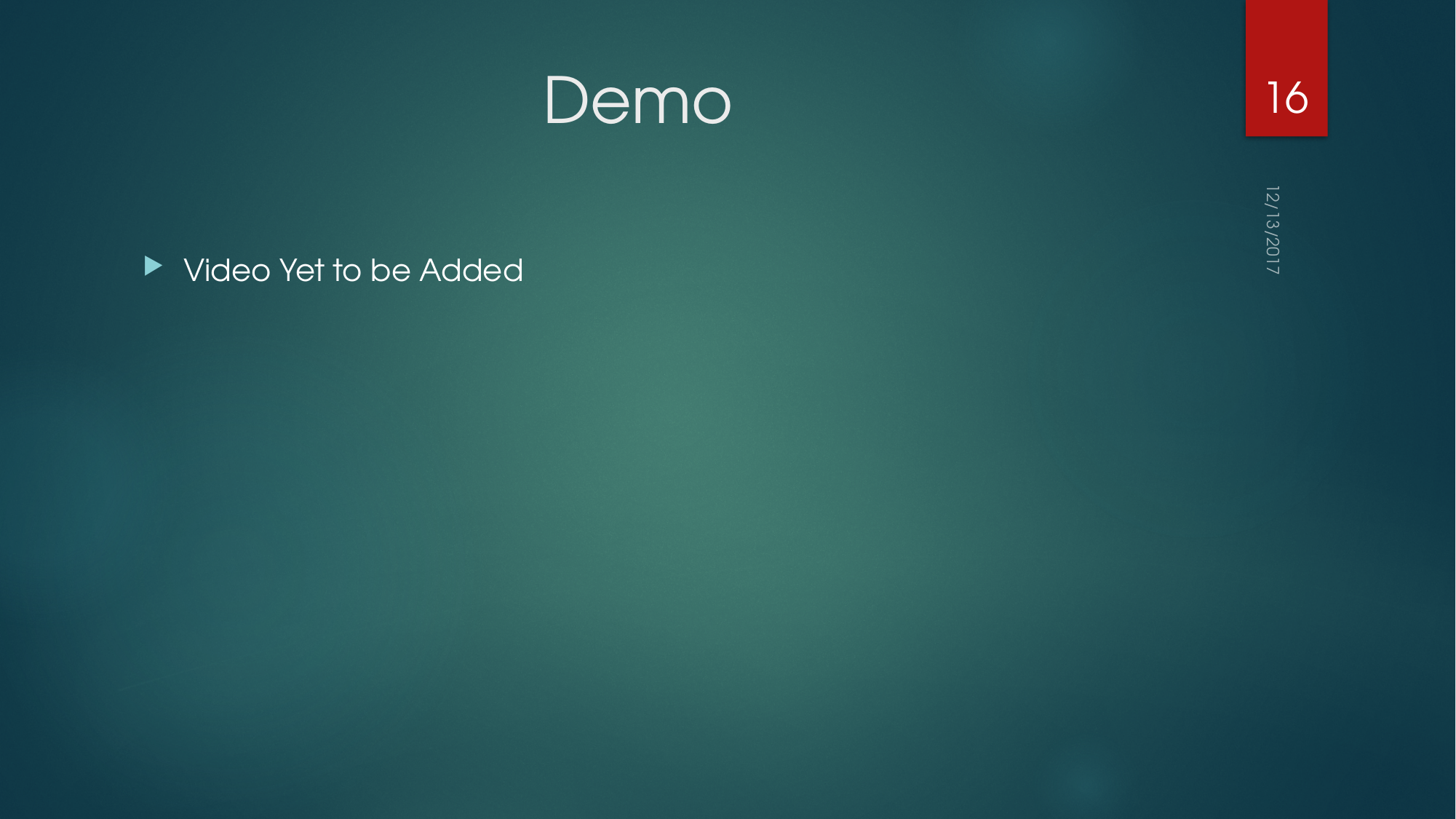

16
# Demo
12/13/2017
Video Yet to be Added